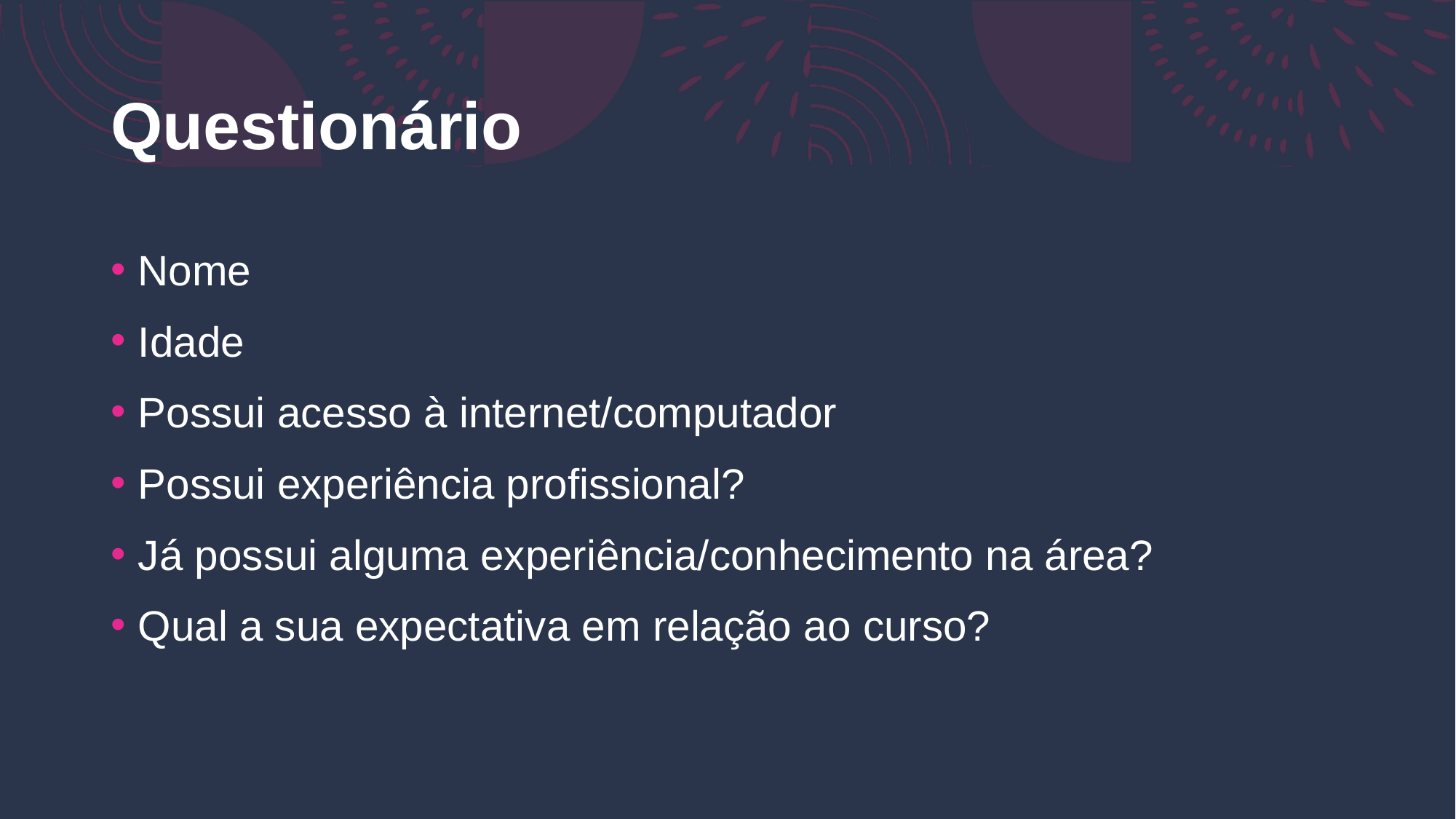

# Questionário
Nome
Idade
Possui acesso à internet/computador
Possui experiência profissional?
Já possui alguma experiência/conhecimento na área?
Qual a sua expectativa em relação ao curso?